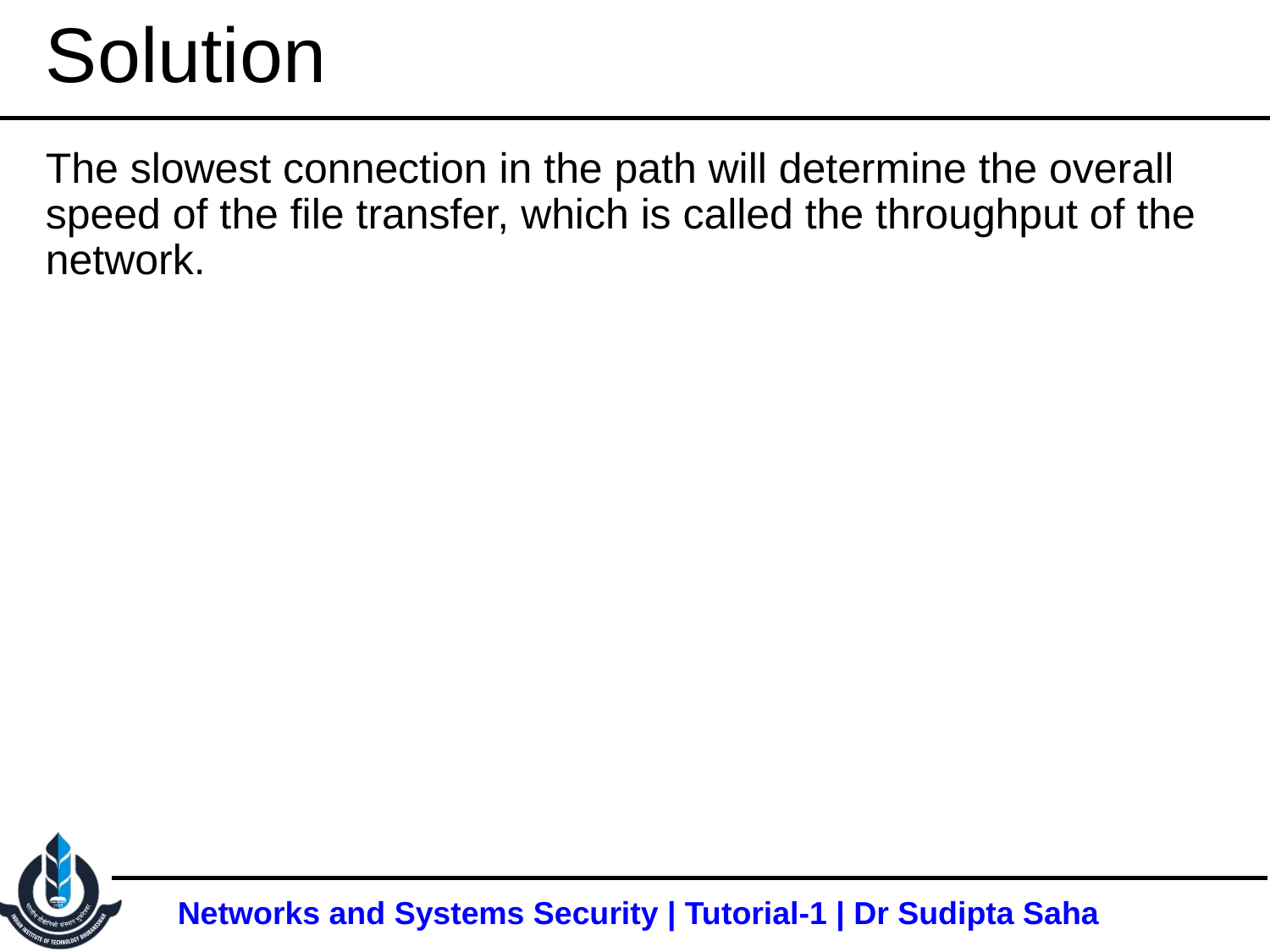

# Solution
The slowest connection in the path will determine the overall speed of the file transfer, which is called the throughput of the network.